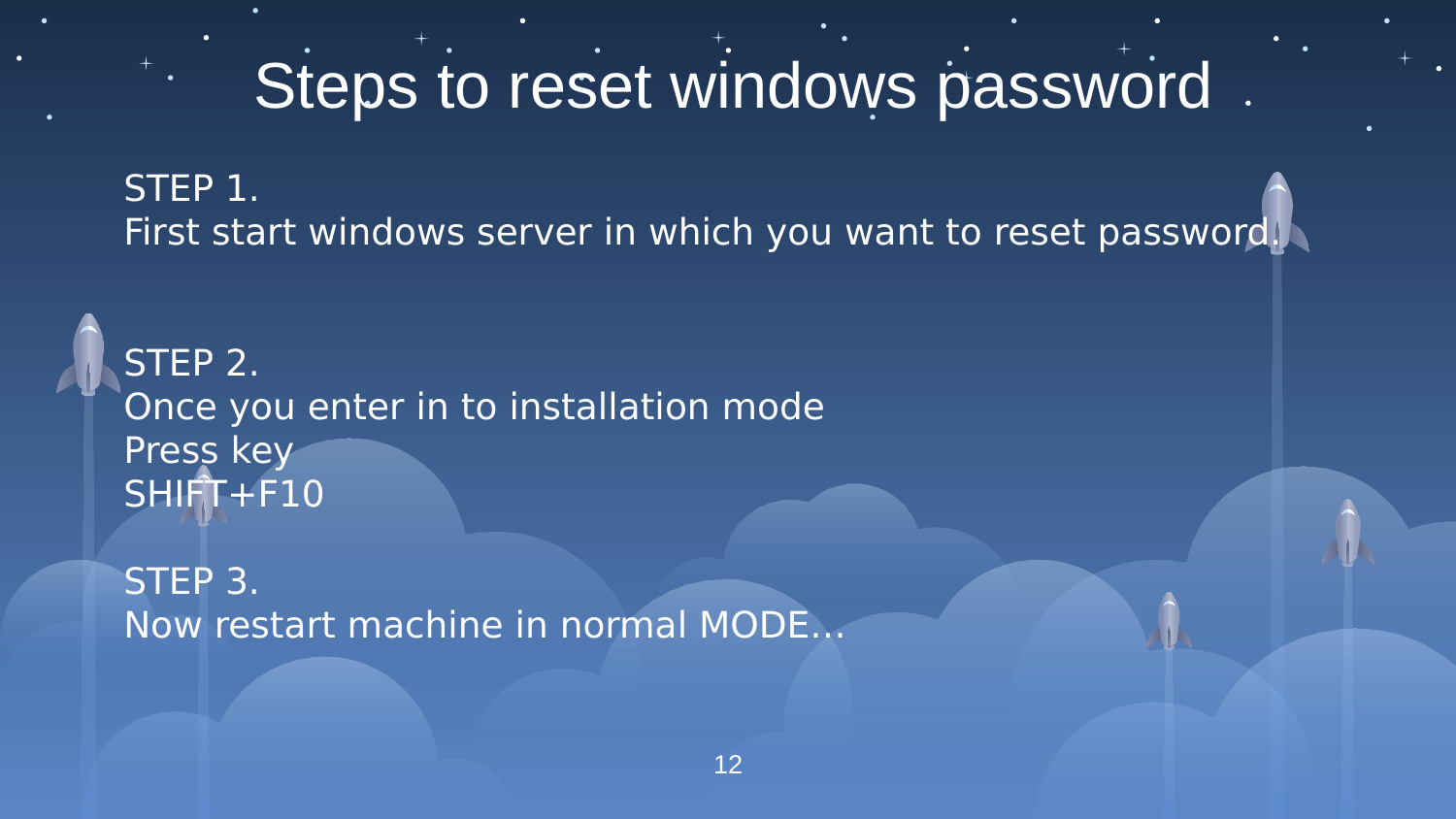

Steps to reset windows password

STEP 1.
First start windows server in which you want to reset password.

STEP 2.
Once you enter in to installation mode
Press key
SHIFT+F10

STEP 3.
Now restart machine in normal MODE…
12